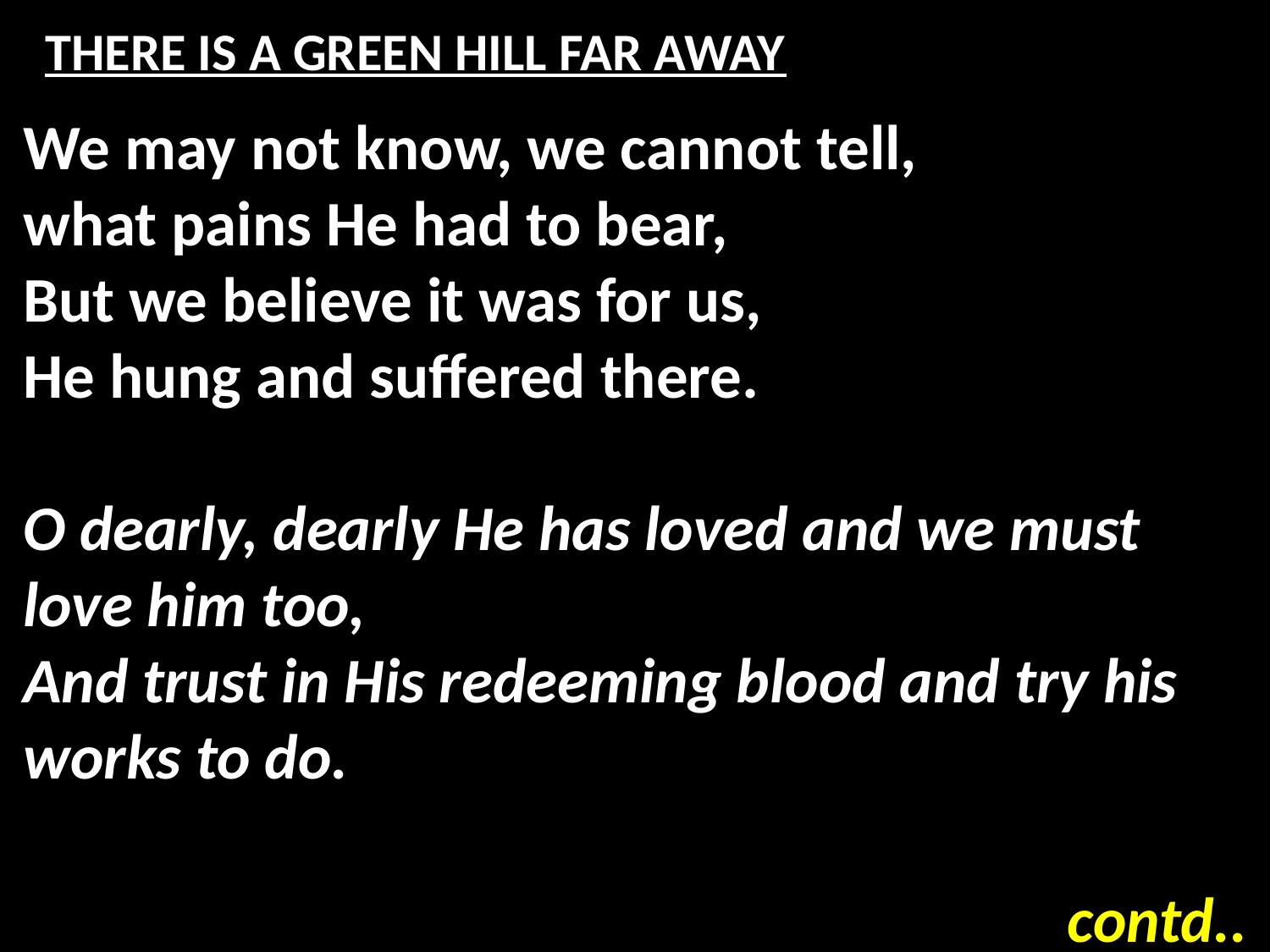

# THERE IS A GREEN HILL FAR AWAY
We may not know, we cannot tell,
what pains He had to bear,
But we believe it was for us,
He hung and suffered there.

O dearly, dearly He has loved and we must love him too,
And trust in His redeeming blood and try his works to do.
contd..